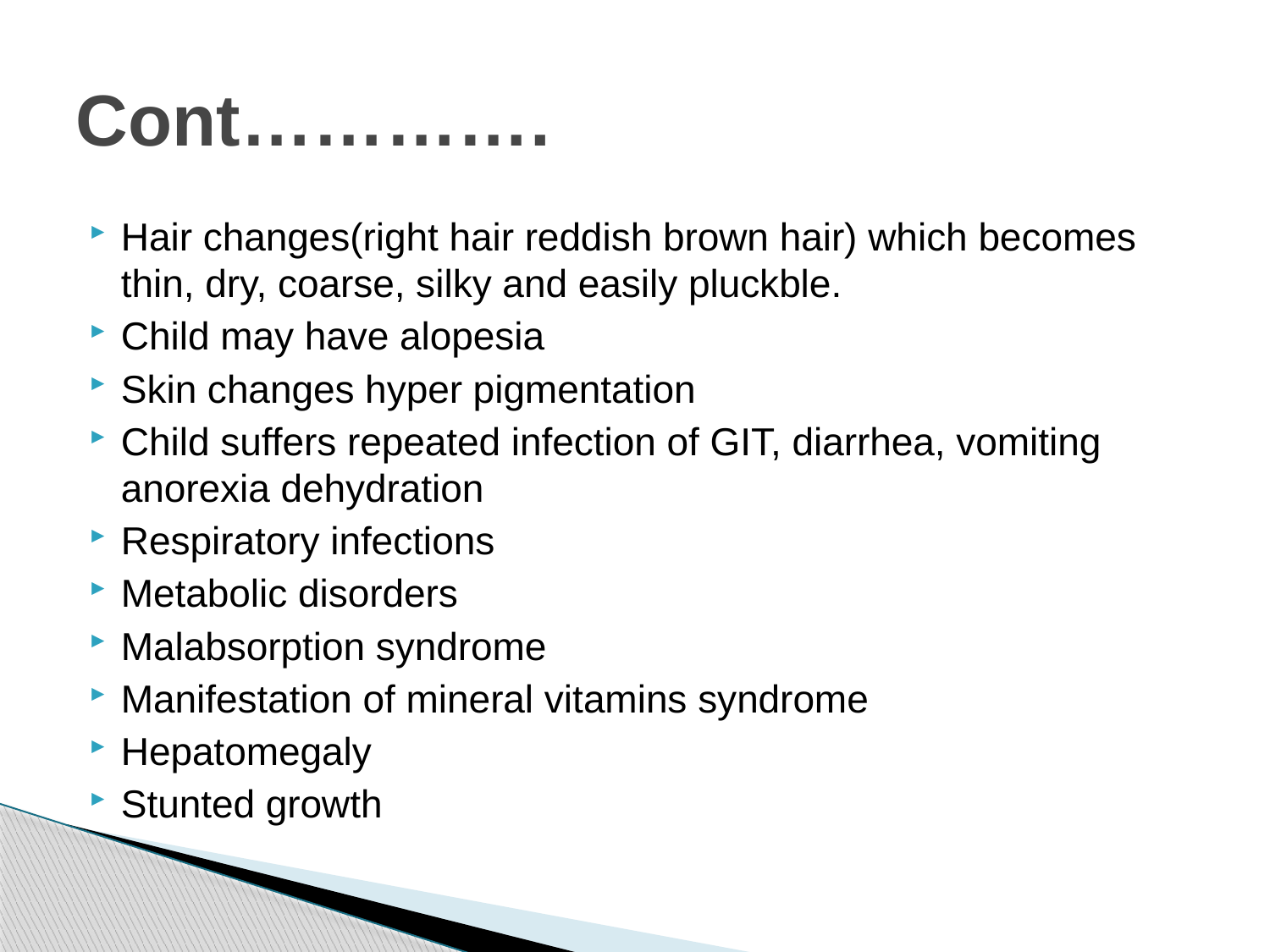

# Cont………….
Hair changes(right hair reddish brown hair) which becomes thin, dry, coarse, silky and easily pluckble.
Child may have alopesia
Skin changes hyper pigmentation
Child suffers repeated infection of GIT, diarrhea, vomiting anorexia dehydration
Respiratory infections
Metabolic disorders
Malabsorption syndrome
Manifestation of mineral vitamins syndrome
Hepatomegaly
Stunted growth